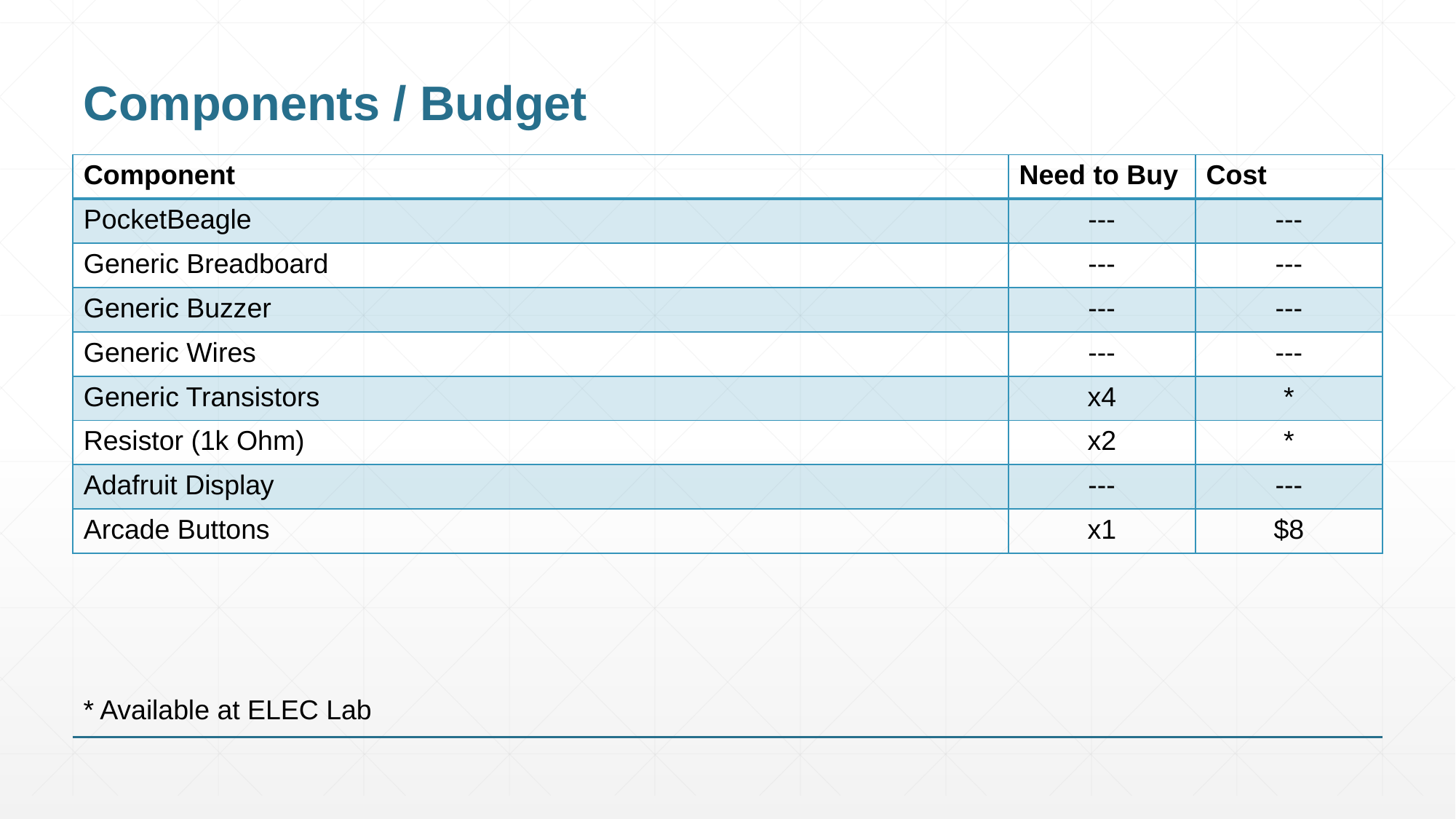

# Components / Budget
| Component | Need to Buy | Cost |
| --- | --- | --- |
| PocketBeagle | --- | --- |
| Generic Breadboard | --- | --- |
| Generic Buzzer | --- | --- |
| Generic Wires | --- | --- |
| Generic Transistors | x4 | \* |
| Resistor (1k Ohm) | x2 | \* |
| Adafruit Display | --- | --- |
| Arcade Buttons | x1 | $8 |
* Available at ELEC Lab